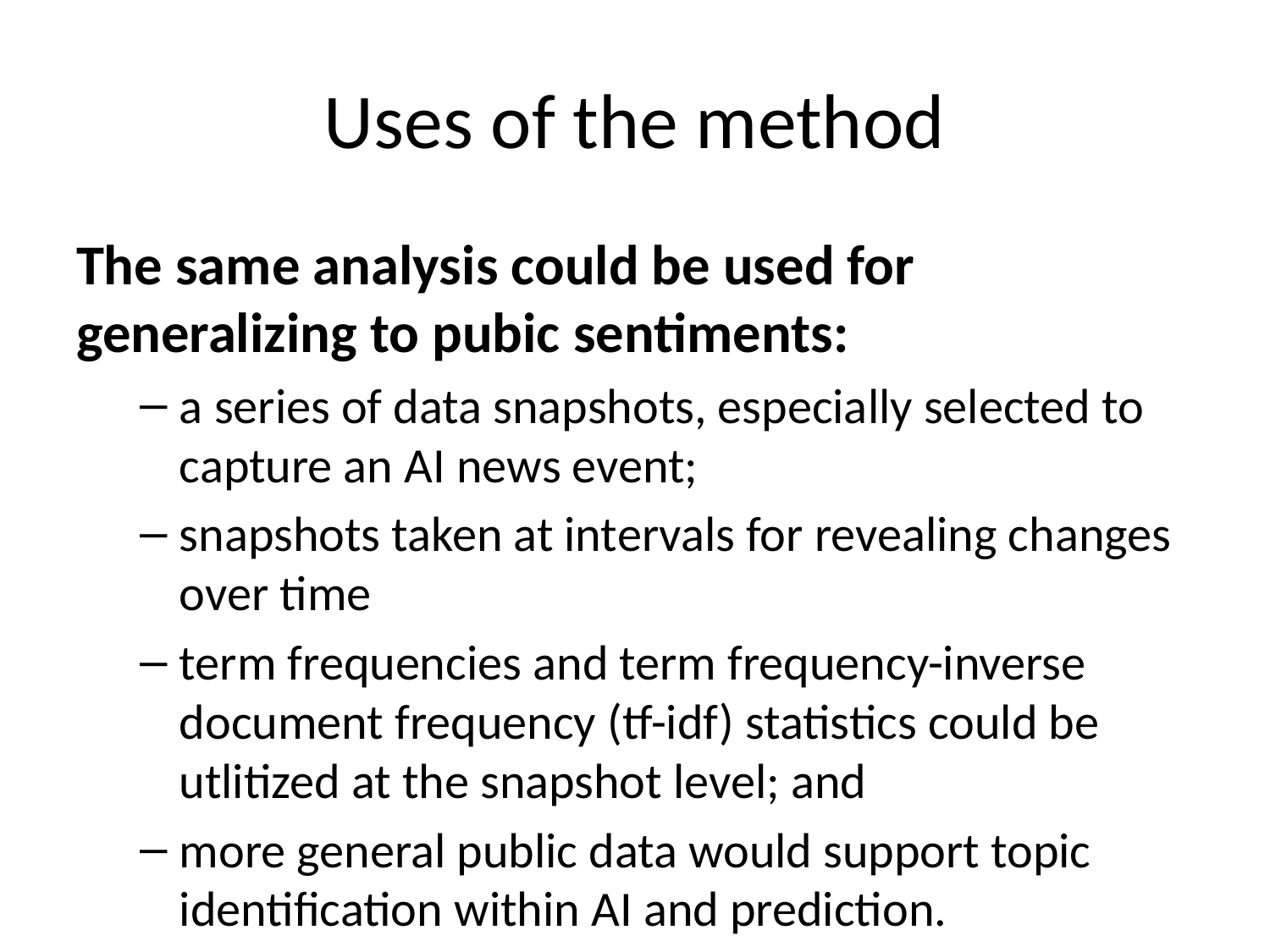

# Uses of the method
The same analysis could be used for generalizing to pubic sentiments:
a series of data snapshots, especially selected to capture an AI news event;
snapshots taken at intervals for revealing changes over time
term frequencies and term frequency-inverse document frequency (tf-idf) statistics could be utlitized at the snapshot level; and
more general public data would support topic identification within AI and prediction.